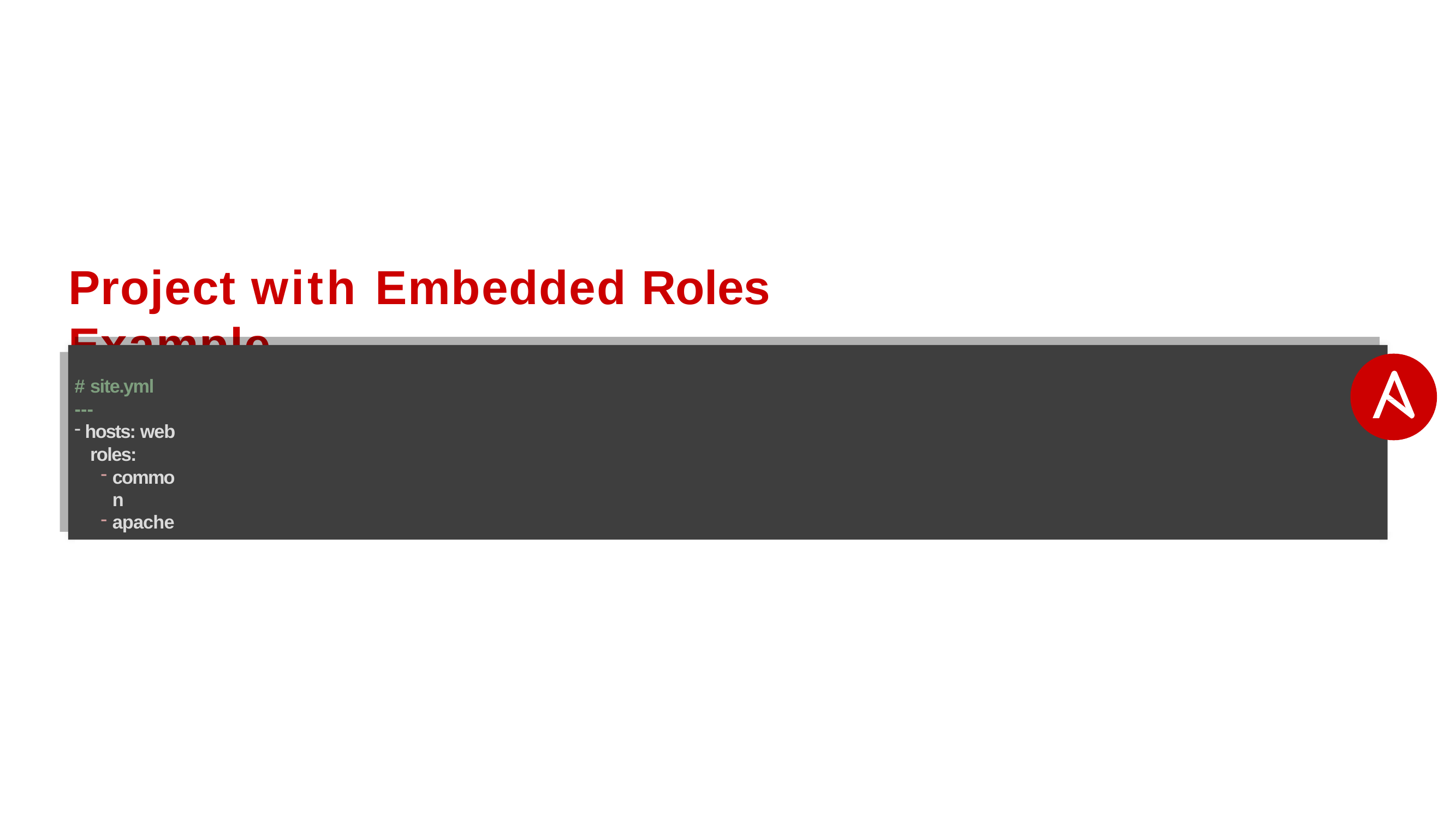

# Project with Embedded Roles Example

# site.yml
---
hosts: web  roles:
common
apache